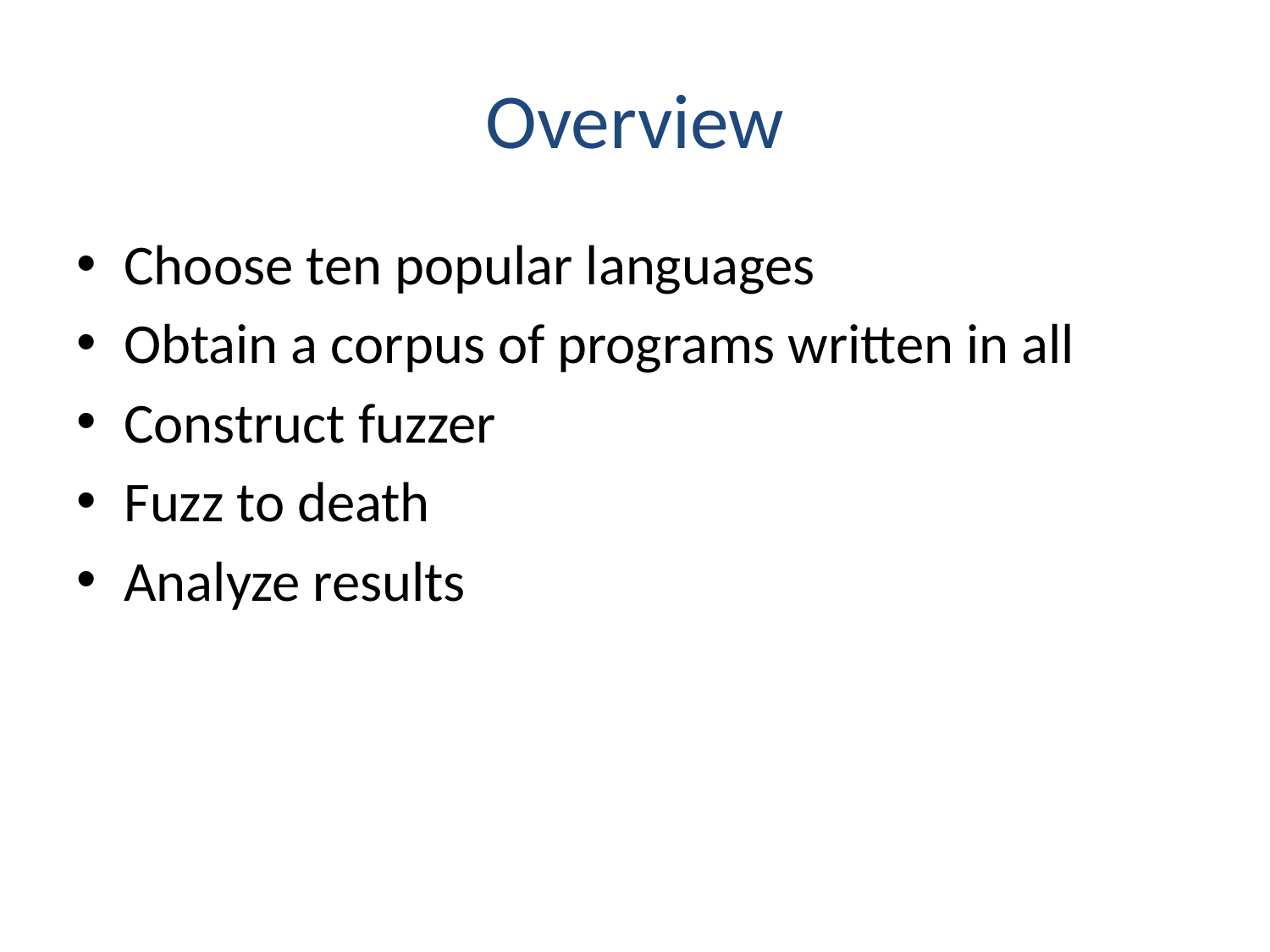

# Overview
Choose ten popular languages
Obtain a corpus of programs written in all
Construct fuzzer
Fuzz to death
Analyze results